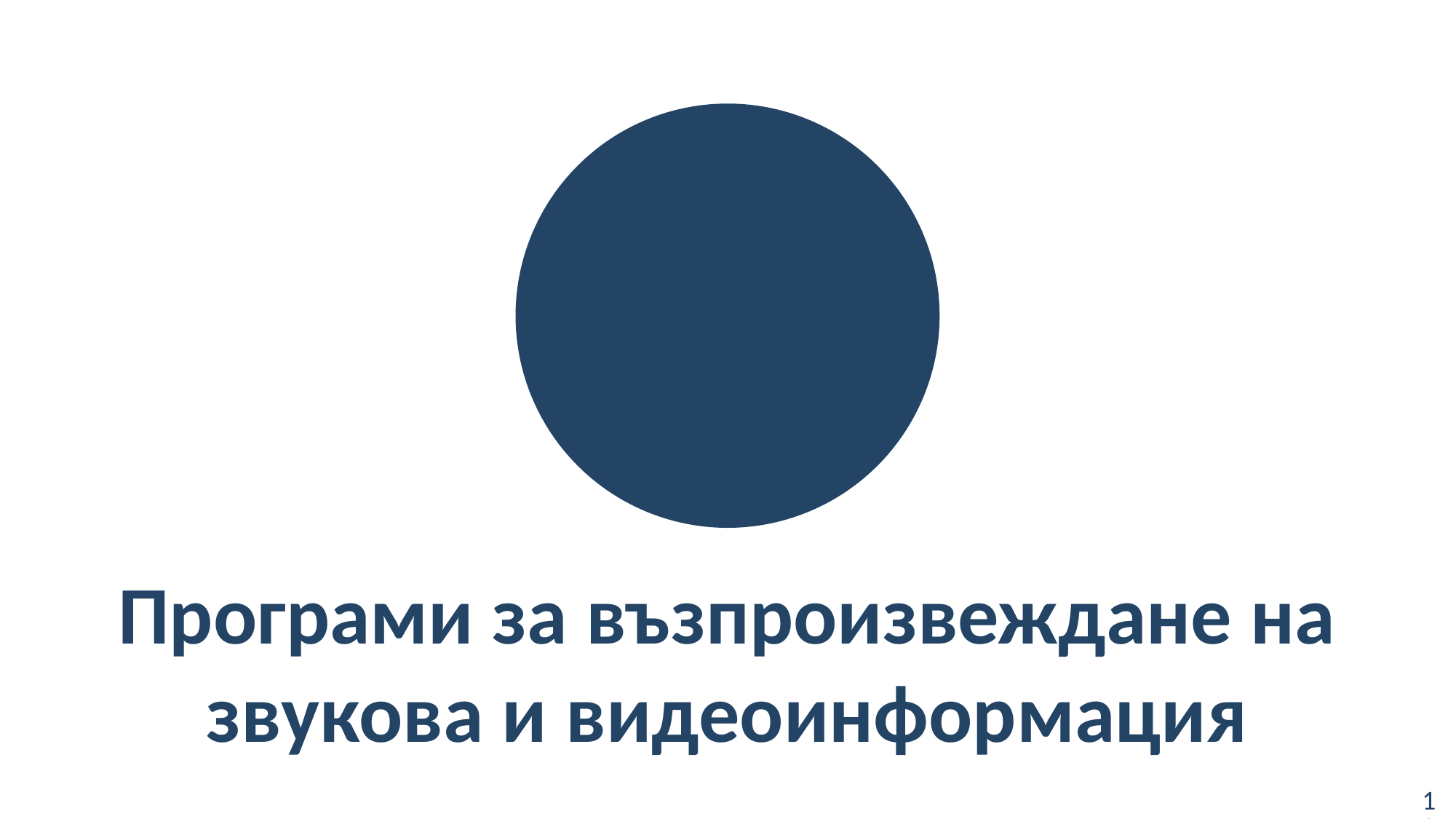

Програми за възпроизвеждане на звукова и видеоинформация
10